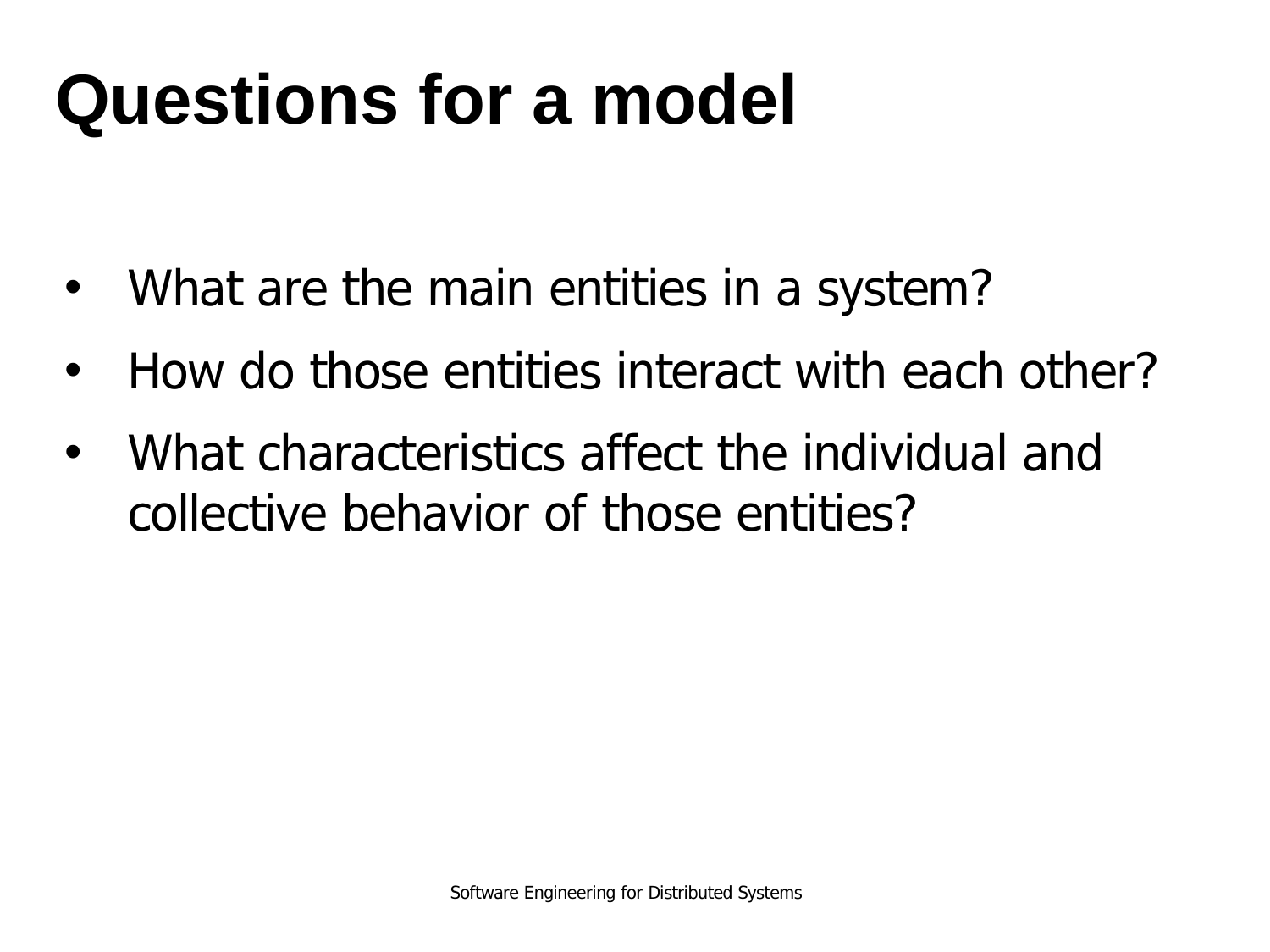

# Questions for a model
What are the main entities in a system?
How do those entities interact with each other?
What characteristics affect the individual and collective behavior of those entities?
Software Engineering for Distributed Systems
23